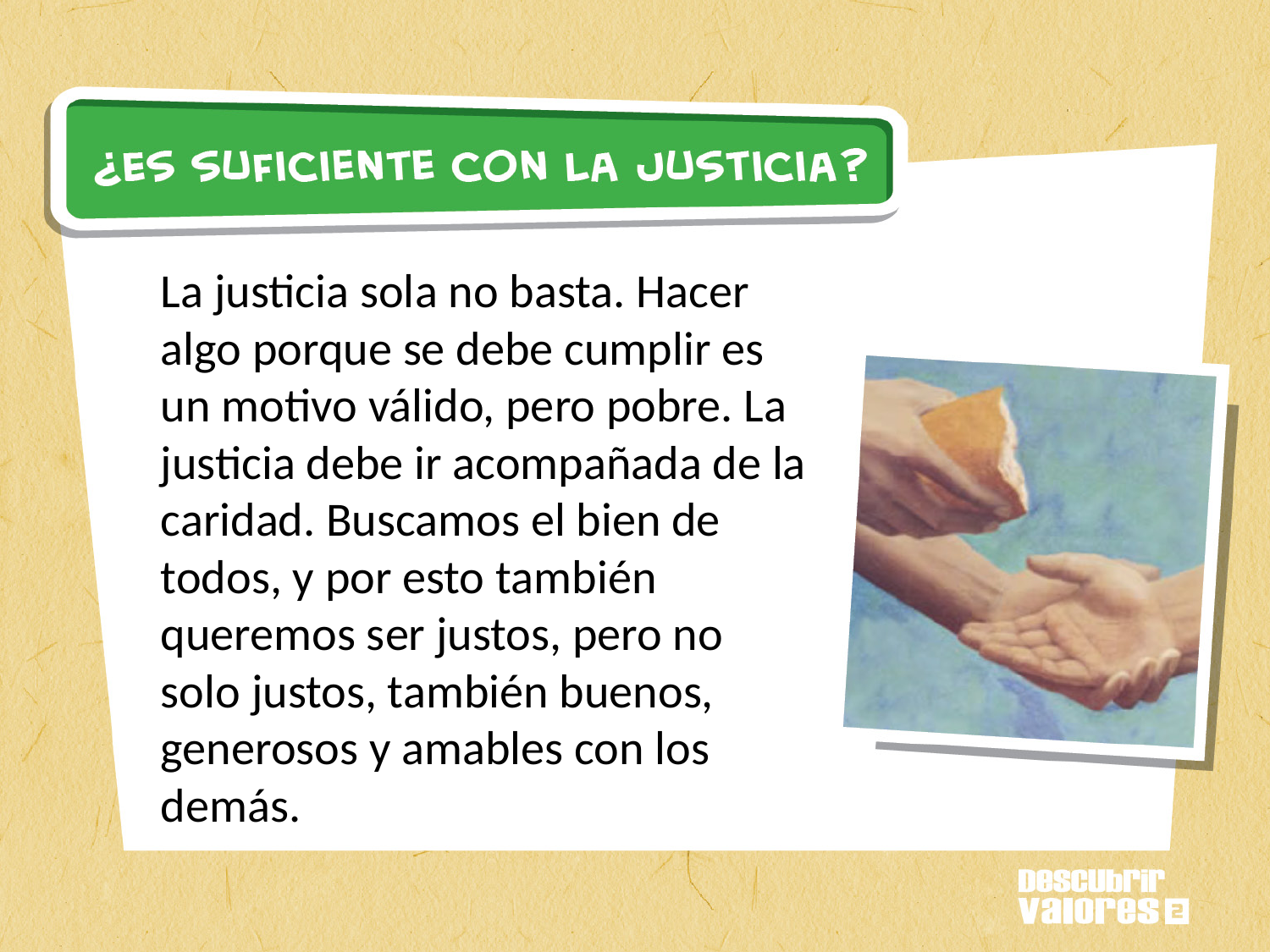

La justicia sola no basta. Hacer algo porque se debe cumplir es un motivo válido, pero pobre. La justicia debe ir acompañada de la caridad. Buscamos el bien de todos, y por esto también queremos ser justos, pero no solo justos, también buenos, generosos y amables con los demás.